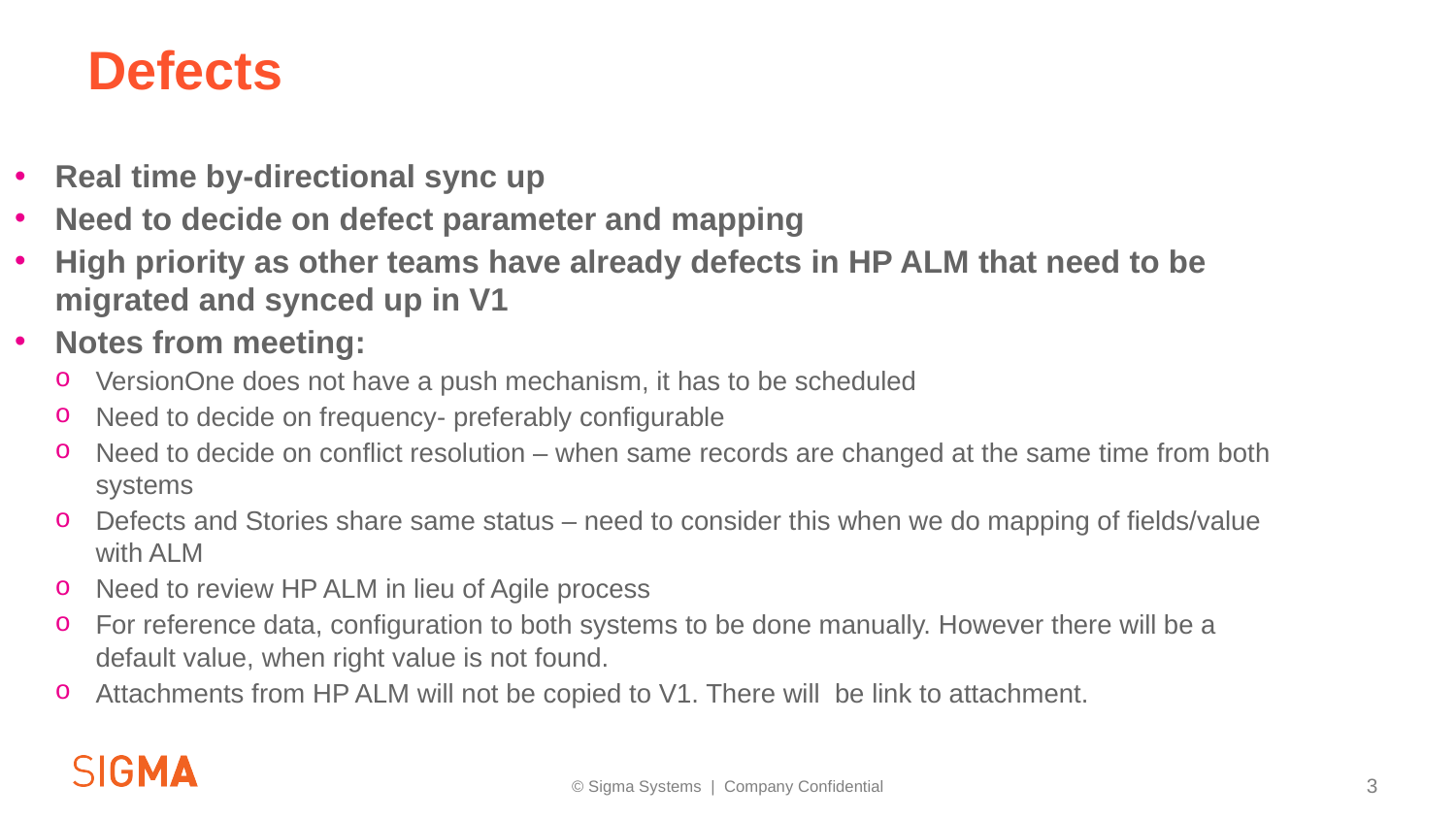

# Defects
Real time by-directional sync up
Need to decide on defect parameter and mapping
High priority as other teams have already defects in HP ALM that need to be migrated and synced up in V1
Notes from meeting:
VersionOne does not have a push mechanism, it has to be scheduled
Need to decide on frequency- preferably configurable
Need to decide on conflict resolution – when same records are changed at the same time from both systems
Defects and Stories share same status – need to consider this when we do mapping of fields/value with ALM
Need to review HP ALM in lieu of Agile process
For reference data, configuration to both systems to be done manually. However there will be a default value, when right value is not found.
Attachments from HP ALM will not be copied to V1. There will  be link to attachment.

© Sigma Systems  |  Company Confidential
3